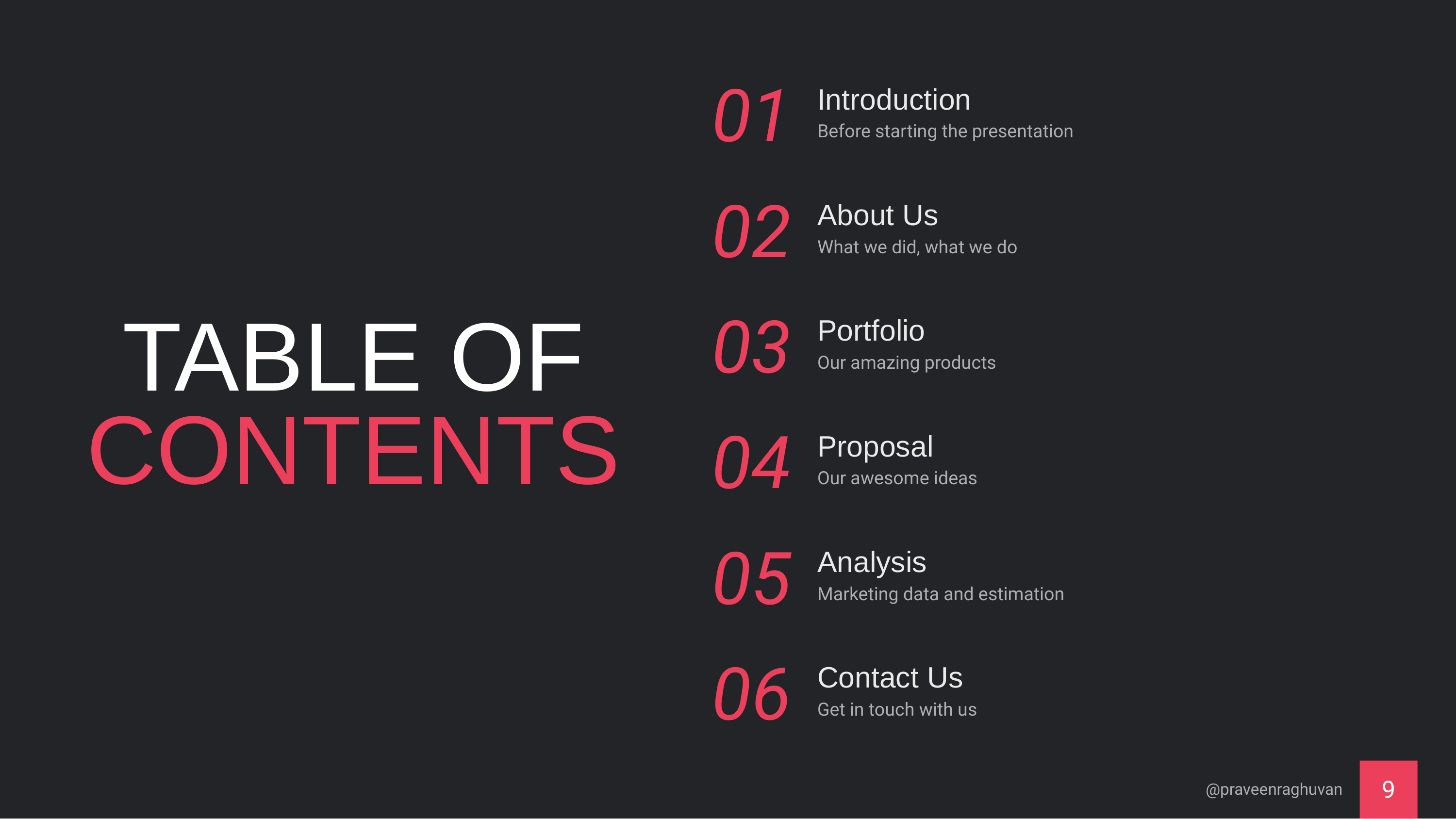

01
Introduction
Before starting the presentation
# TABLE OF CONTENTS
02
About Us
What we did, what we do
03
Portfolio
Our amazing products
04
Proposal
Our awesome ideas
05
Analysis
Marketing data and estimation
06
Contact Us
Get in touch with us
@praveenraghuvan
9